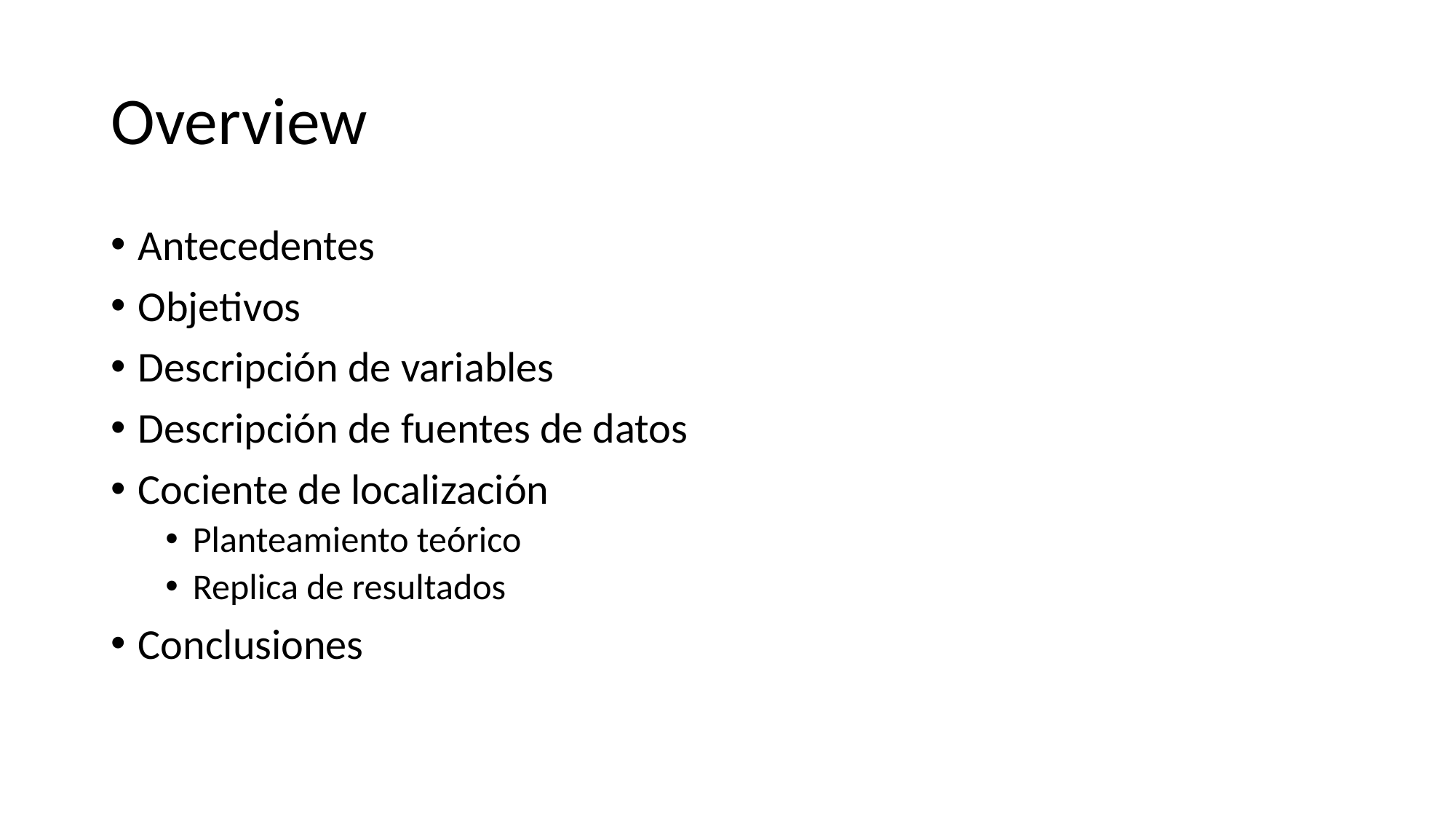

# Overview
Antecedentes
Objetivos
Descripción de variables
Descripción de fuentes de datos
Cociente de localización
Planteamiento teórico
Replica de resultados
Conclusiones